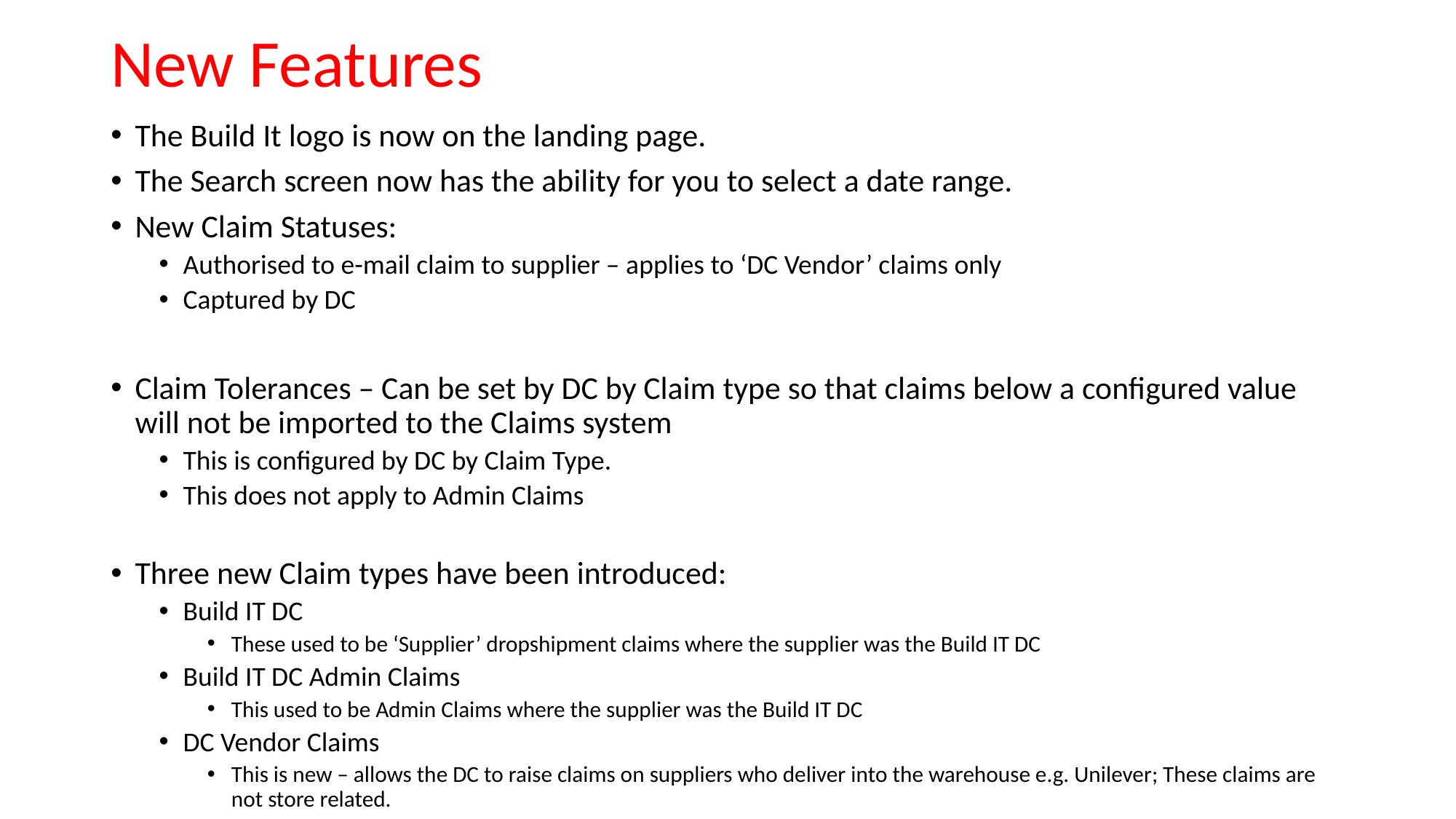

# New Features
The Build It logo is now on the landing page.
The Search screen now has the ability for you to select a date range.
New Claim Statuses:
Authorised to e-mail claim to supplier – applies to ‘DC Vendor’ claims only
Captured by DC

Claim Tolerances – Can be set by DC by Claim type so that claims below a configured value will not be imported to the Claims system
This is configured by DC by Claim Type.
This does not apply to Admin Claims

Three new Claim types have been introduced:
Build IT DC
These used to be ‘Supplier’ dropshipment claims where the supplier was the Build IT DC
Build IT DC Admin Claims
This used to be Admin Claims where the supplier was the Build IT DC
DC Vendor Claims
This is new – allows the DC to raise claims on suppliers who deliver into the warehouse e.g. Unilever; These claims are not store related.